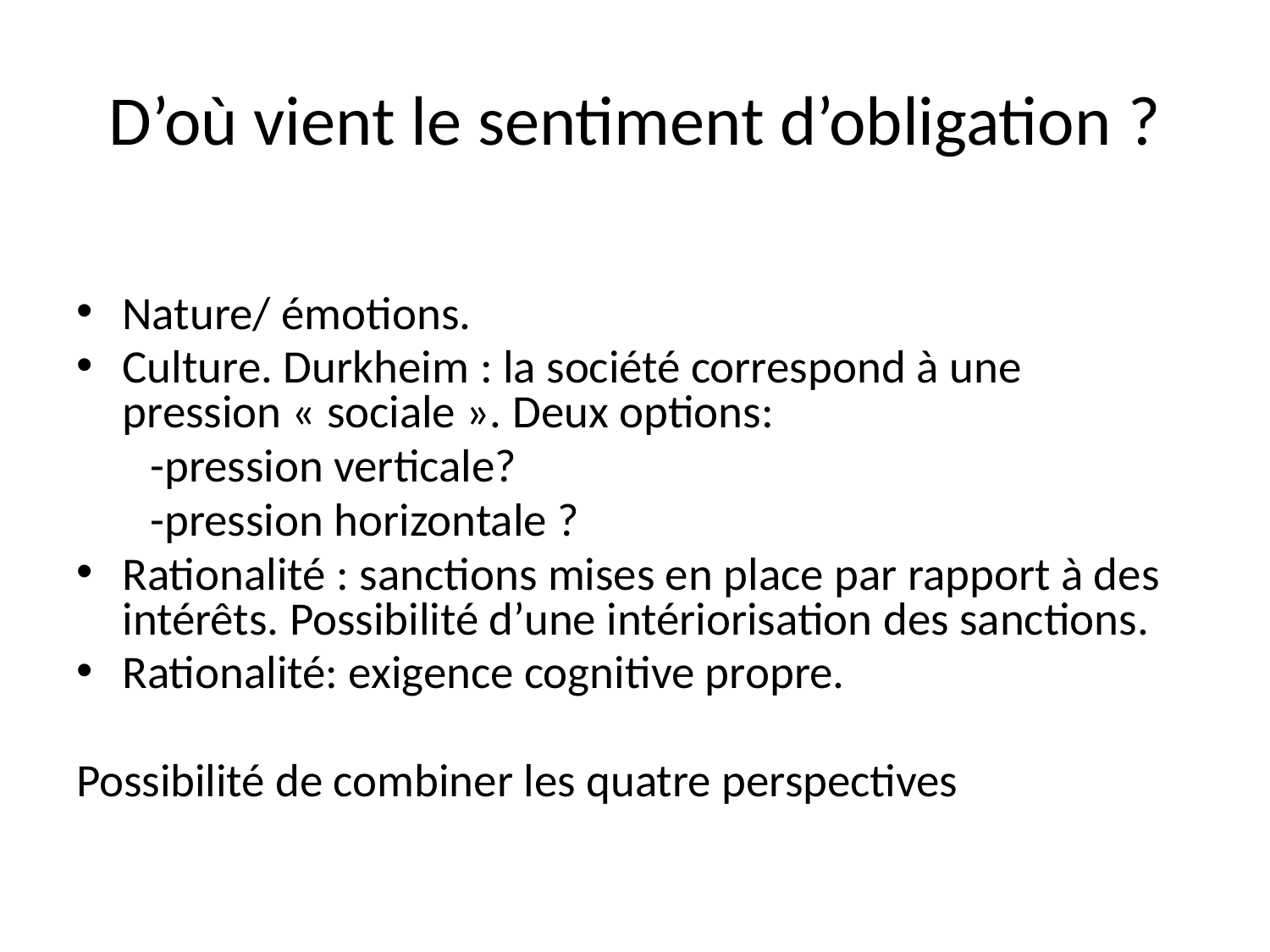

# D’où vient le sentiment d’obligation ?

Nature/ émotions.
Culture. Durkheim : la société correspond à une  pression « sociale ». Deux options:
       -pression verticale?
       -pression horizontale ?
Rationalité : sanctions mises en place par rapport à des intérêts. Possibilité d’une intériorisation des sanctions.
Rationalité: exigence cognitive propre.

Possibilité de combiner les quatre perspectives